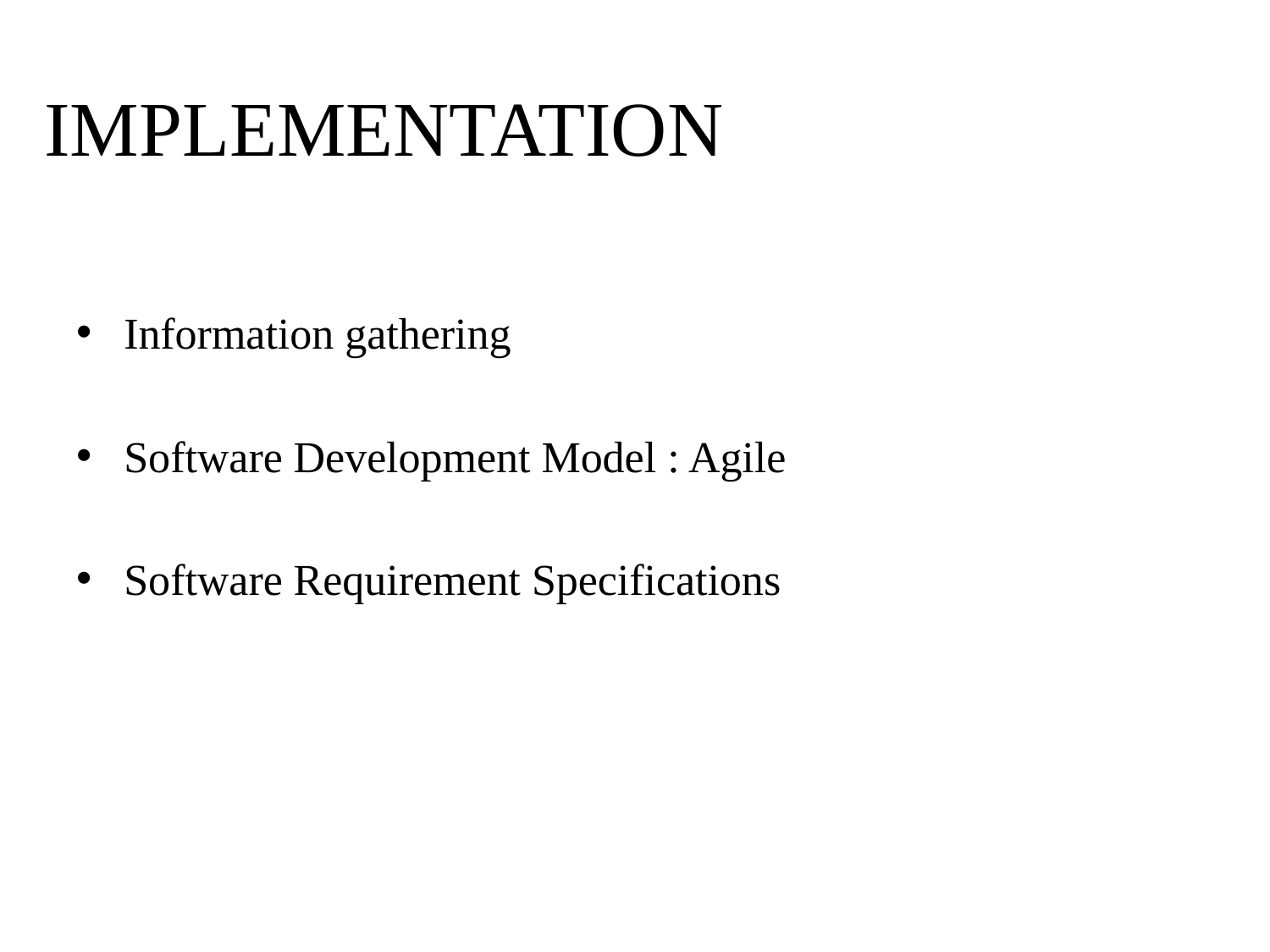

# IMPLEMENTATION

Information gathering

Software Development Model : Agile

Software Requirement Specifications